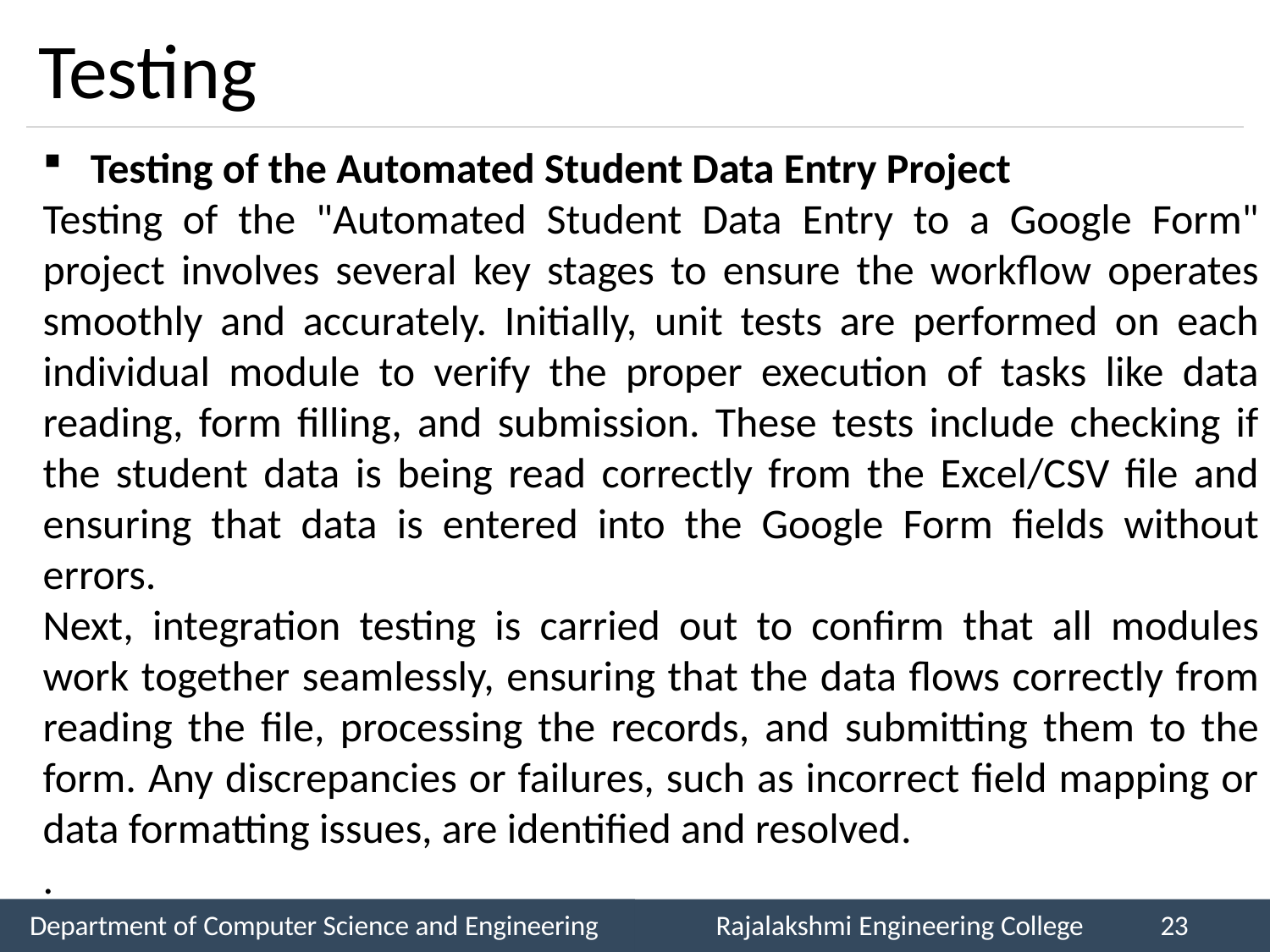

# Testing
Testing of the Automated Student Data Entry Project
Testing of the "Automated Student Data Entry to a Google Form" project involves several key stages to ensure the workflow operates smoothly and accurately. Initially, unit tests are performed on each individual module to verify the proper execution of tasks like data reading, form filling, and submission. These tests include checking if the student data is being read correctly from the Excel/CSV file and ensuring that data is entered into the Google Form fields without errors.
Next, integration testing is carried out to confirm that all modules work together seamlessly, ensuring that the data flows correctly from reading the file, processing the records, and submitting them to the form. Any discrepancies or failures, such as incorrect field mapping or data formatting issues, are identified and resolved.
.
Department of Computer Science and Engineering
Rajalakshmi Engineering College
23